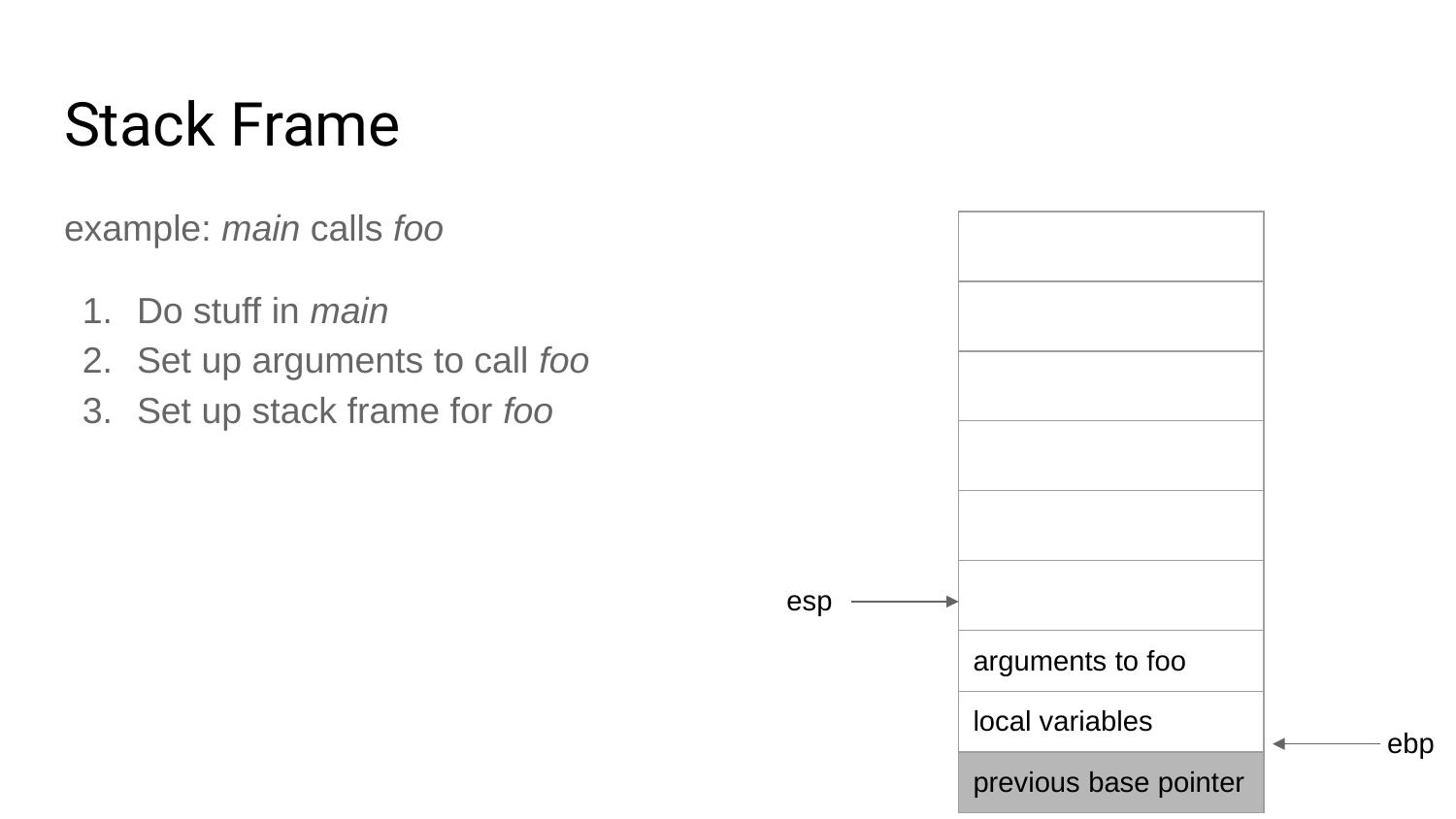

# Stack Frame

example: main calls foo
Do stuff in main
Set up arguments to call foo
Set up stack frame for foo
|  |
| --- |
|  |
|  |
|  |
|  |
|  |
| arguments to foo |
| local variables |
| previous base pointer |
esp
ebp